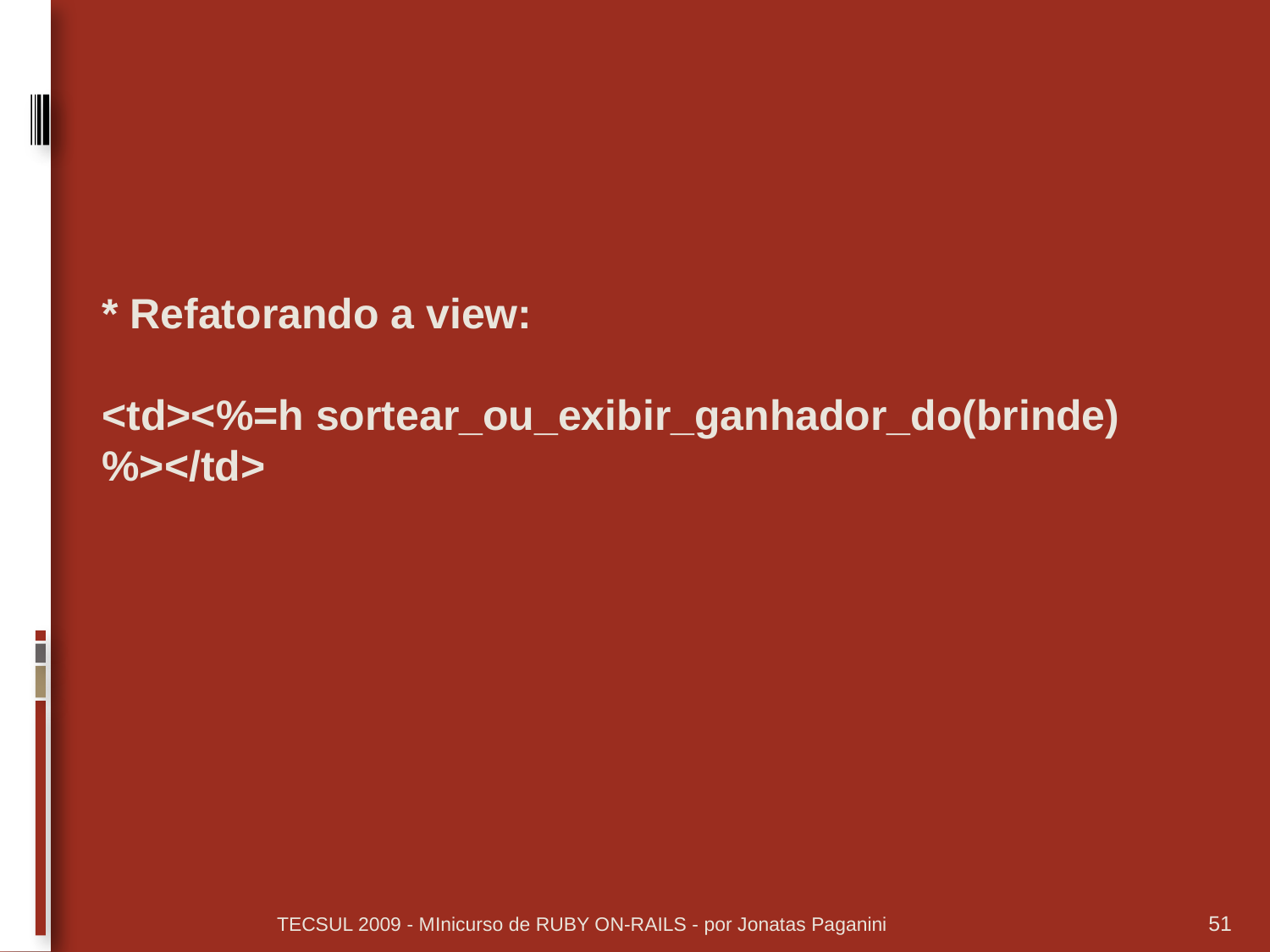

* Refatorando a view:

<td><%=h sortear_ou_exibir_ganhador_do(brinde) %></td>
TECSUL 2009 - MInicurso de RUBY ON-RAILS - por Jonatas Paganini
51